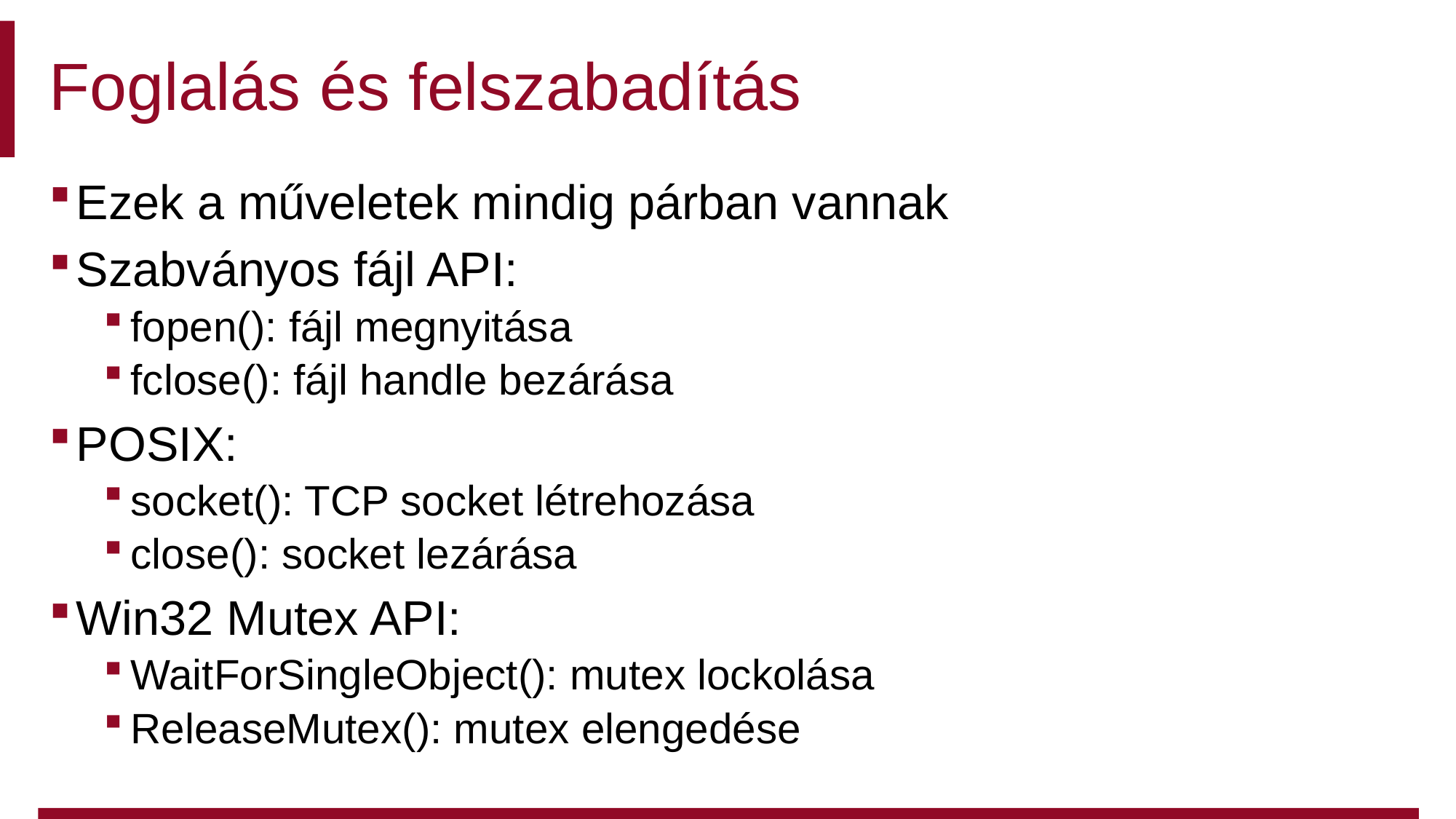

# Foglalás és felszabadítás
Ezek a műveletek mindig párban vannak
Szabványos fájl API:
fopen(): fájl megnyitása
fclose(): fájl handle bezárása
POSIX:
socket(): TCP socket létrehozása
close(): socket lezárása
Win32 Mutex API:
WaitForSingleObject(): mutex lockolása
ReleaseMutex(): mutex elengedése